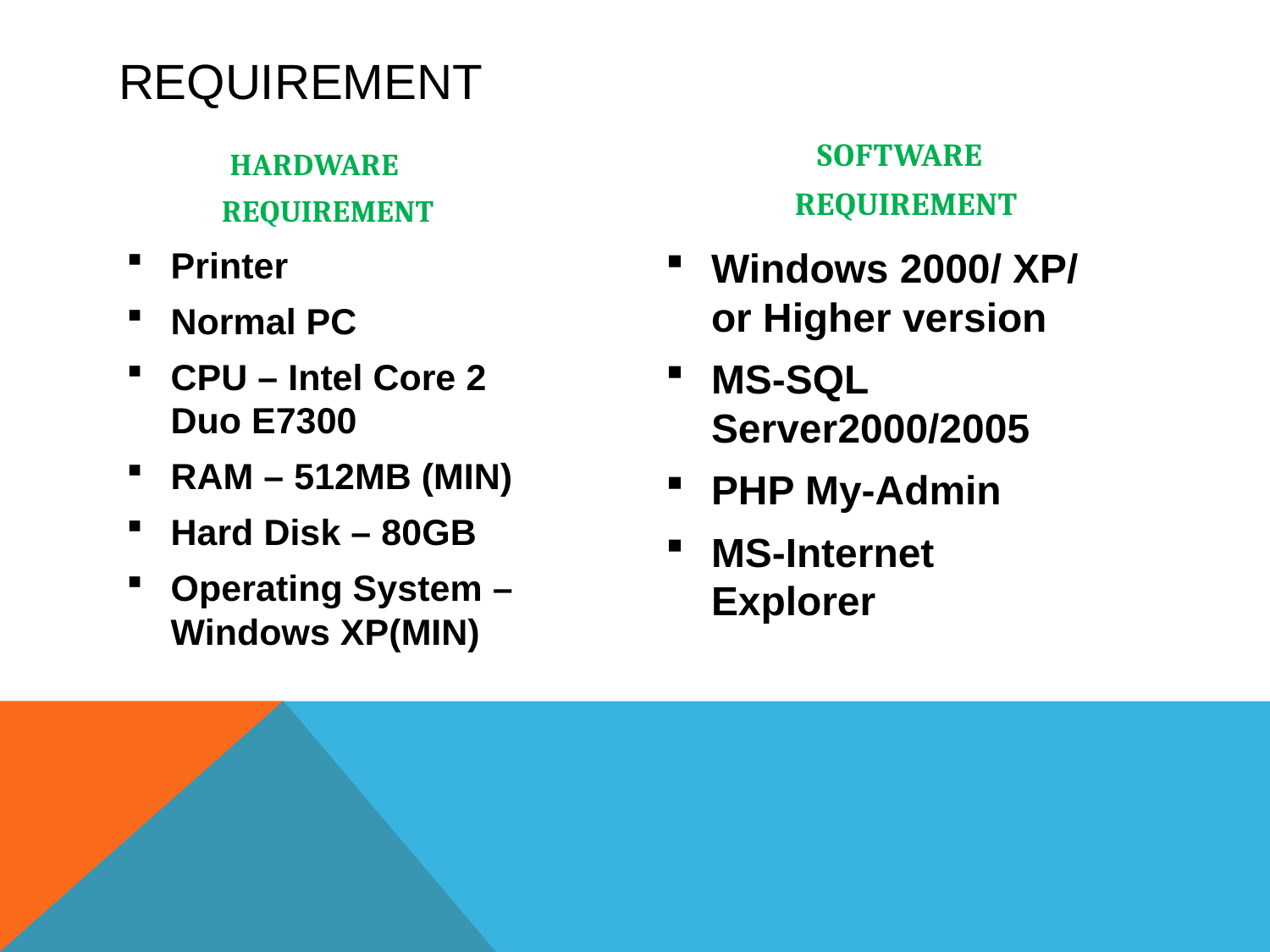

# Requirement
       SOFTWARE
         REQUIREMENT
    HARDWARE
      REQUIREMENT
Printer
Normal PC
CPU – Intel Core 2 Duo E7300
RAM – 512MB (MIN)
Hard Disk – 80GB
Operating System – Windows XP(MIN)

Windows 2000/ XP/ or Higher version
MS-SQL Server2000/2005
PHP My-Admin
MS-Internet Explorer